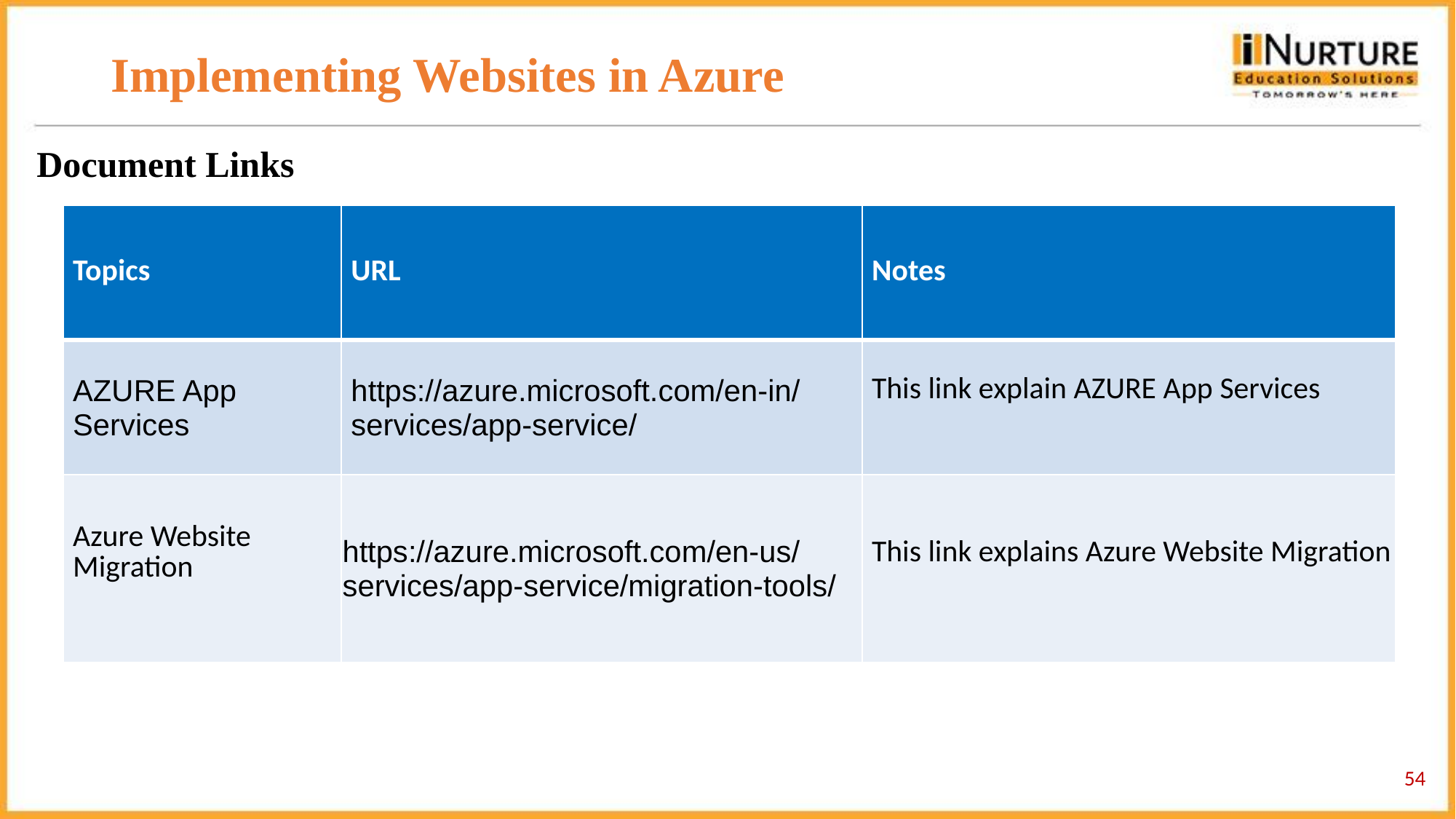

# Implementing Websites in Azure
Document Links
| Topics | URL | Notes |
| --- | --- | --- |
| AZURE App Services | https://azure.microsoft.com/en-in/services/app-service/ | This link explain AZURE App Services |
| Azure Website Migration | https://azure.microsoft.com/en-us/services/app-service/migration-tools/ | This link explains Azure Website Migration |
54